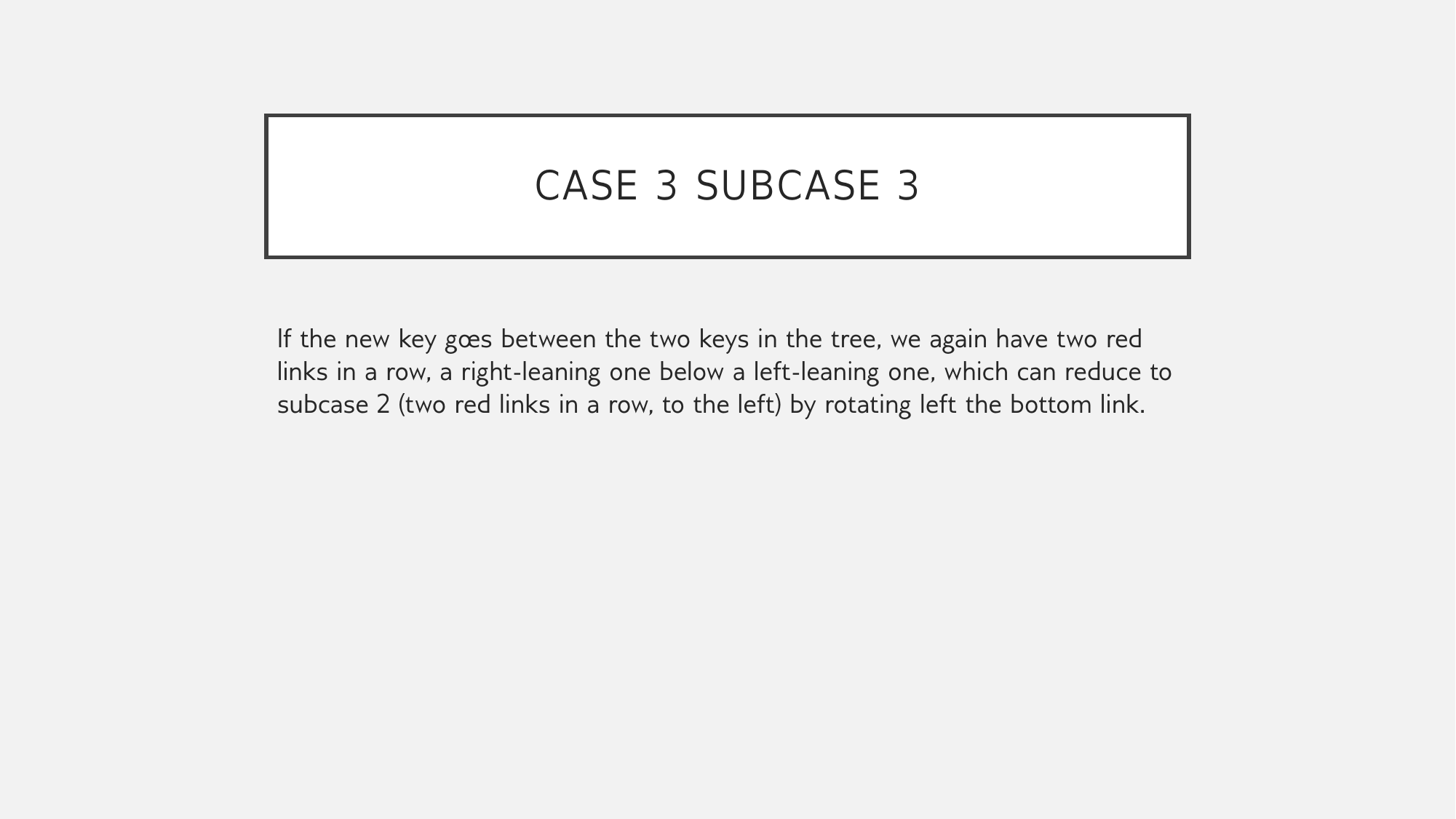

# Case 3 Subcase 3
If the new key goes between the two keys in the tree, we again have two red links in a row, a right-leaning one below a left-leaning one, which can reduce to subcase 2 (two red links in a row, to the left) by rotating left the bottom link.